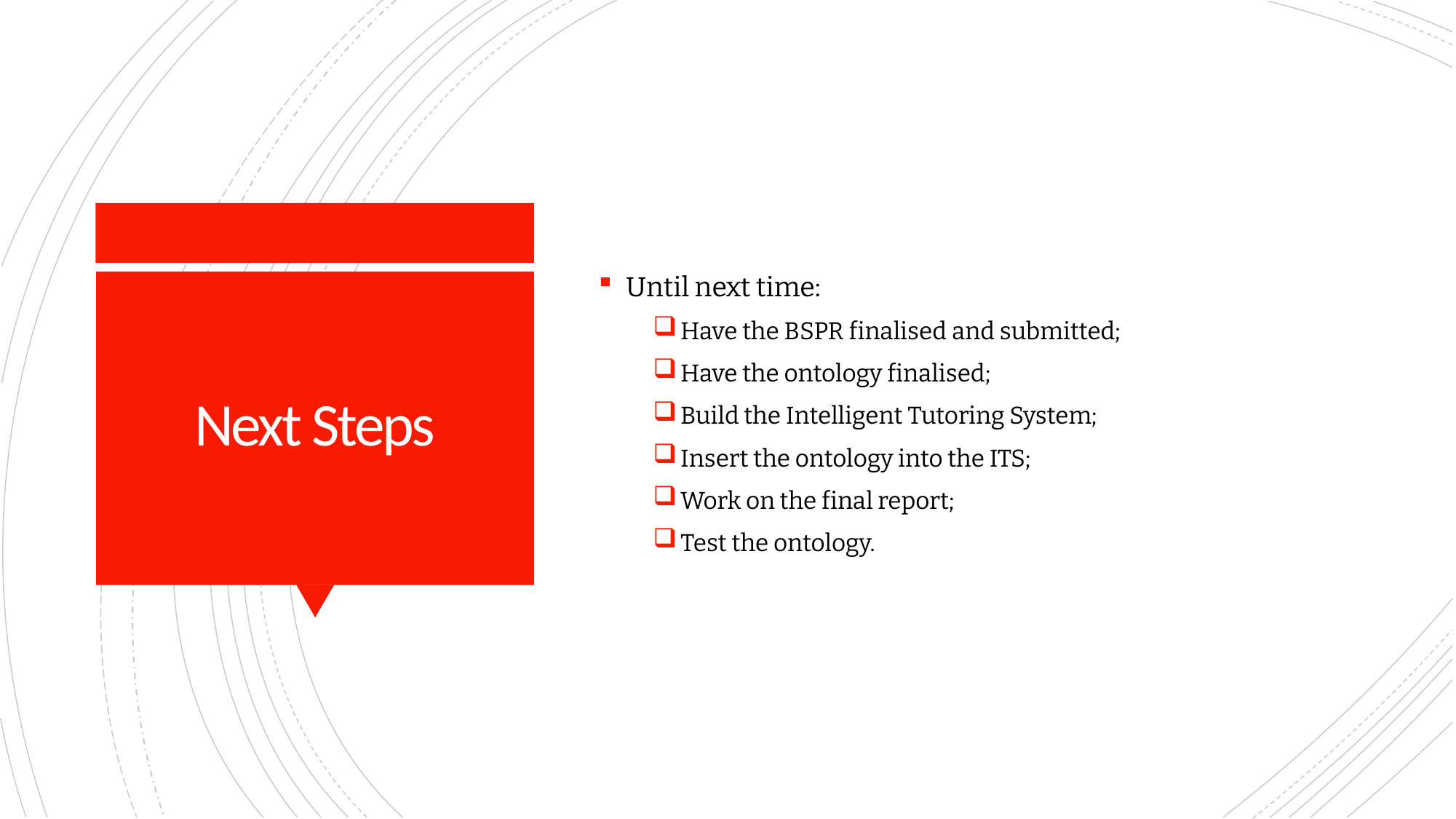

Until next time:
Have the BSPR finalised and submitted;
Have the ontology finalised;
Build the Intelligent Tutoring System;
Insert the ontology into the ITS;
Work on the final report;
Test the ontology.
# Next Steps